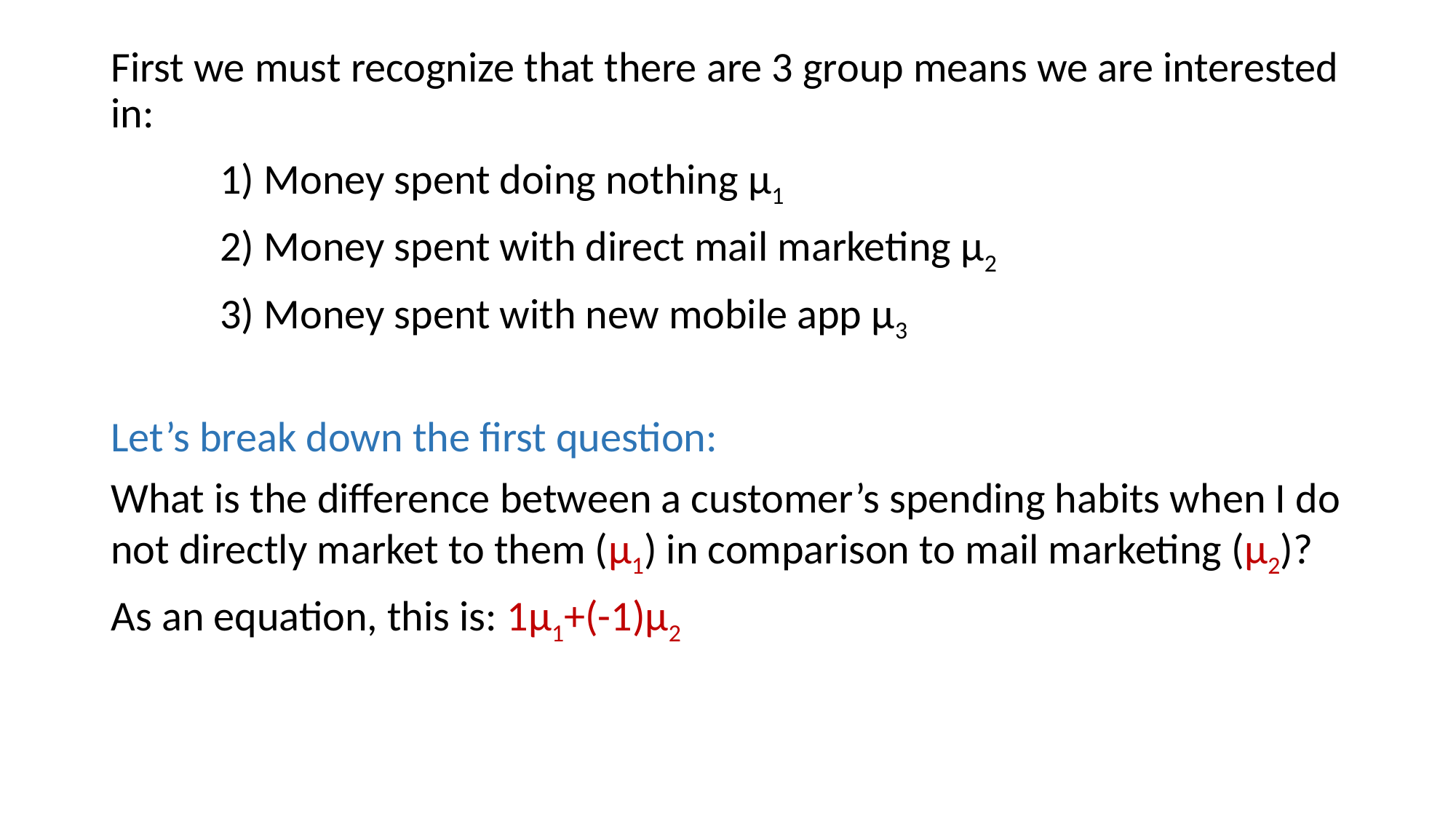

First we must recognize that there are 3 group means we are interested in:
	1) Money spent doing nothing µ1
	2) Money spent with direct mail marketing µ2
	3) Money spent with new mobile app µ3

Let’s break down the first question:
What is the difference between a customer’s spending habits when I do not directly market to them (µ1) in comparison to mail marketing (µ2)?
As an equation, this is: 1µ1+(-1)µ2